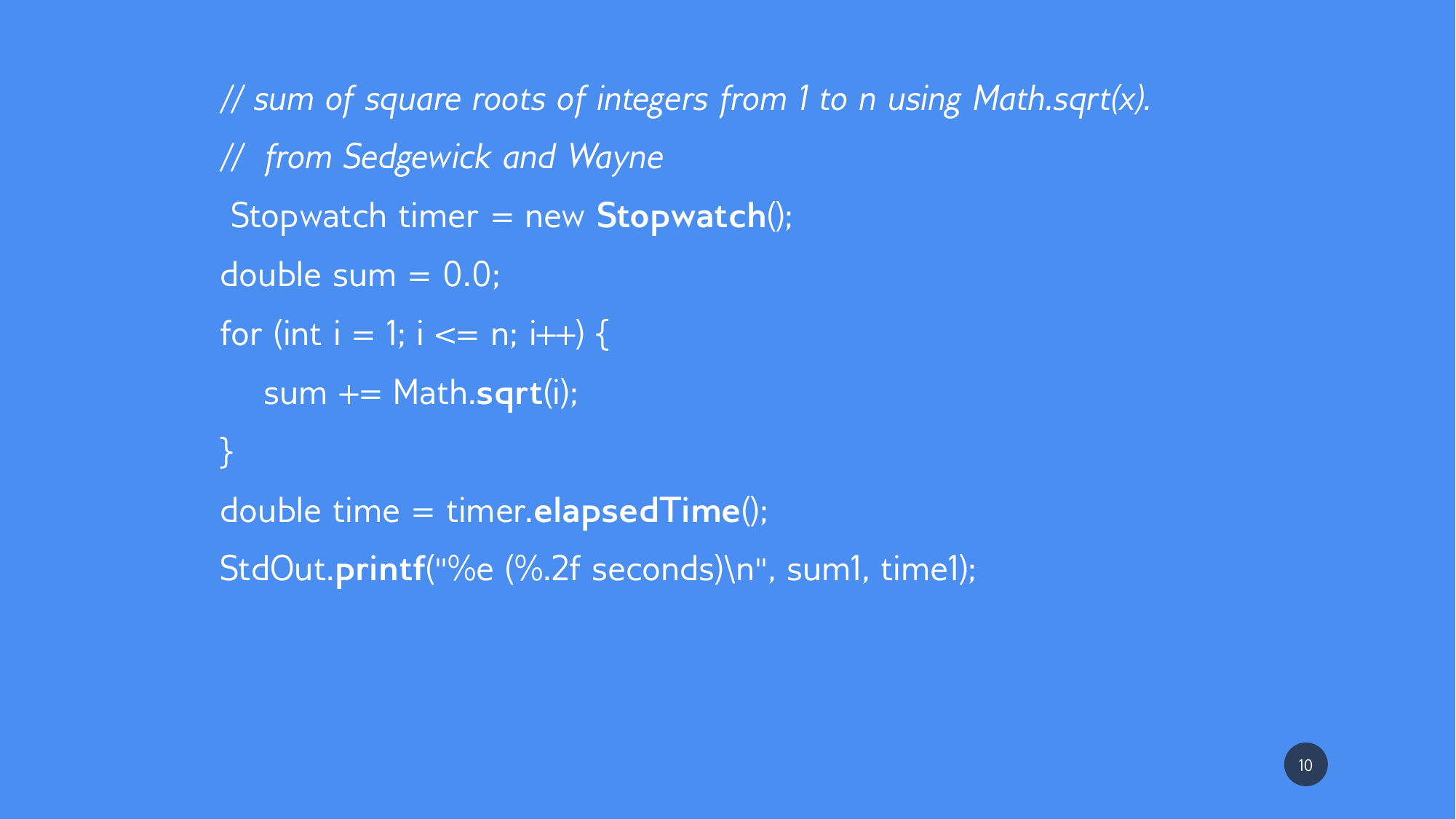

// sum of square roots of integers from 1 to n using Math.sqrt(x).
//  from Sedgewick and Wayne
 Stopwatch timer = new Stopwatch();
double sum = 0.0;
for (int i = 1; i <= n; i++) {
    sum += Math.sqrt(i);
}
double time = timer.elapsedTime();
StdOut.printf("%e (%.2f seconds)\n", sum1, time1);
10